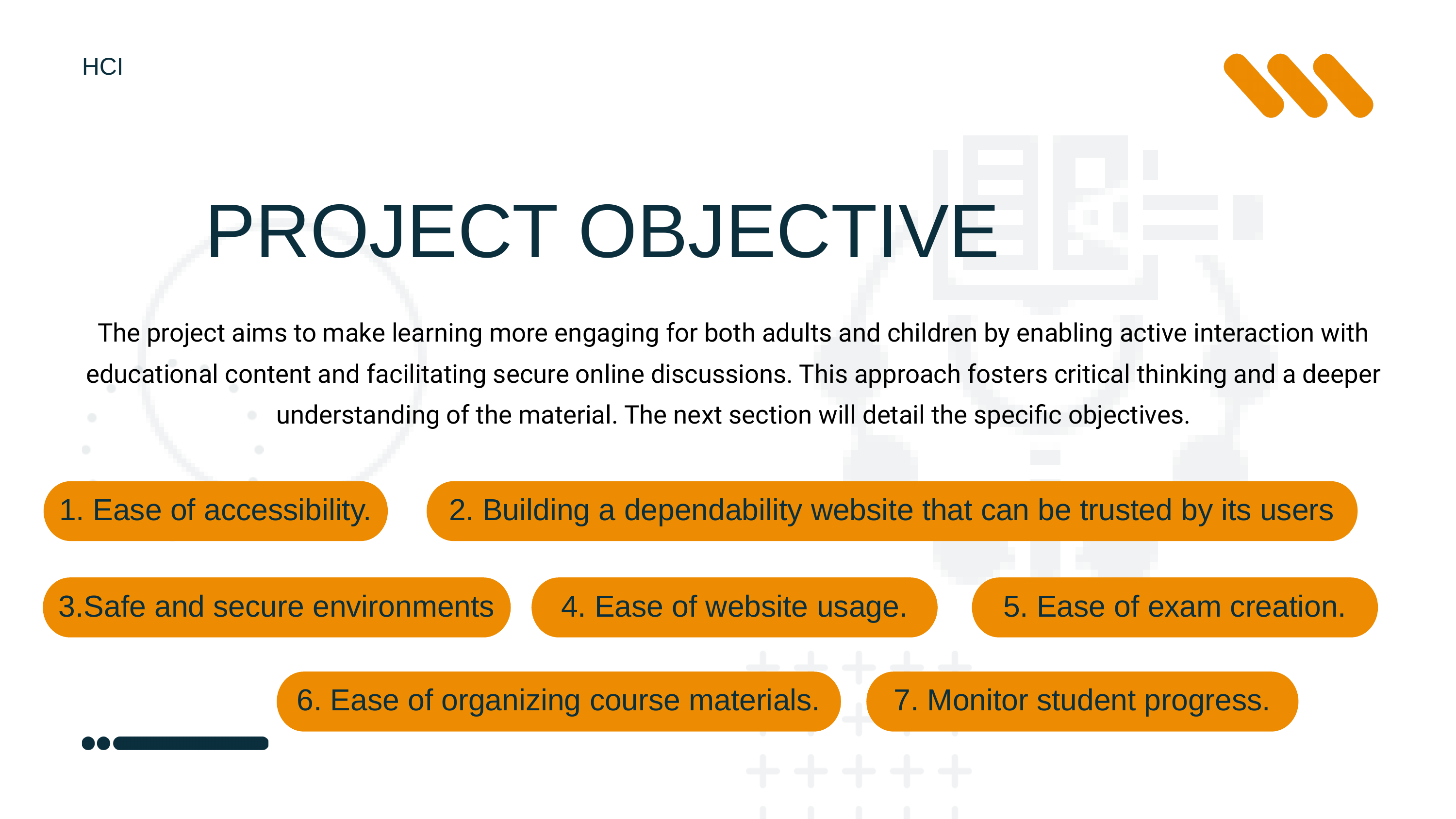

HCI

PROJECT OBJECTIVE

The project aims to make learning more engaging for both adults and children by enabling active interaction with educational content and facilitating secure online discussions. This approach fosters critical thinking and a deeper understanding of the material. The next section will detail the specific objectives.

1. Ease of accessibility.

2. Building a dependability website that can be trusted by its users

3.Safe and secure environments

4. Ease of website usage.

5. Ease of exam creation.

6. Ease of organizing course materials.

7. Monitor student progress.